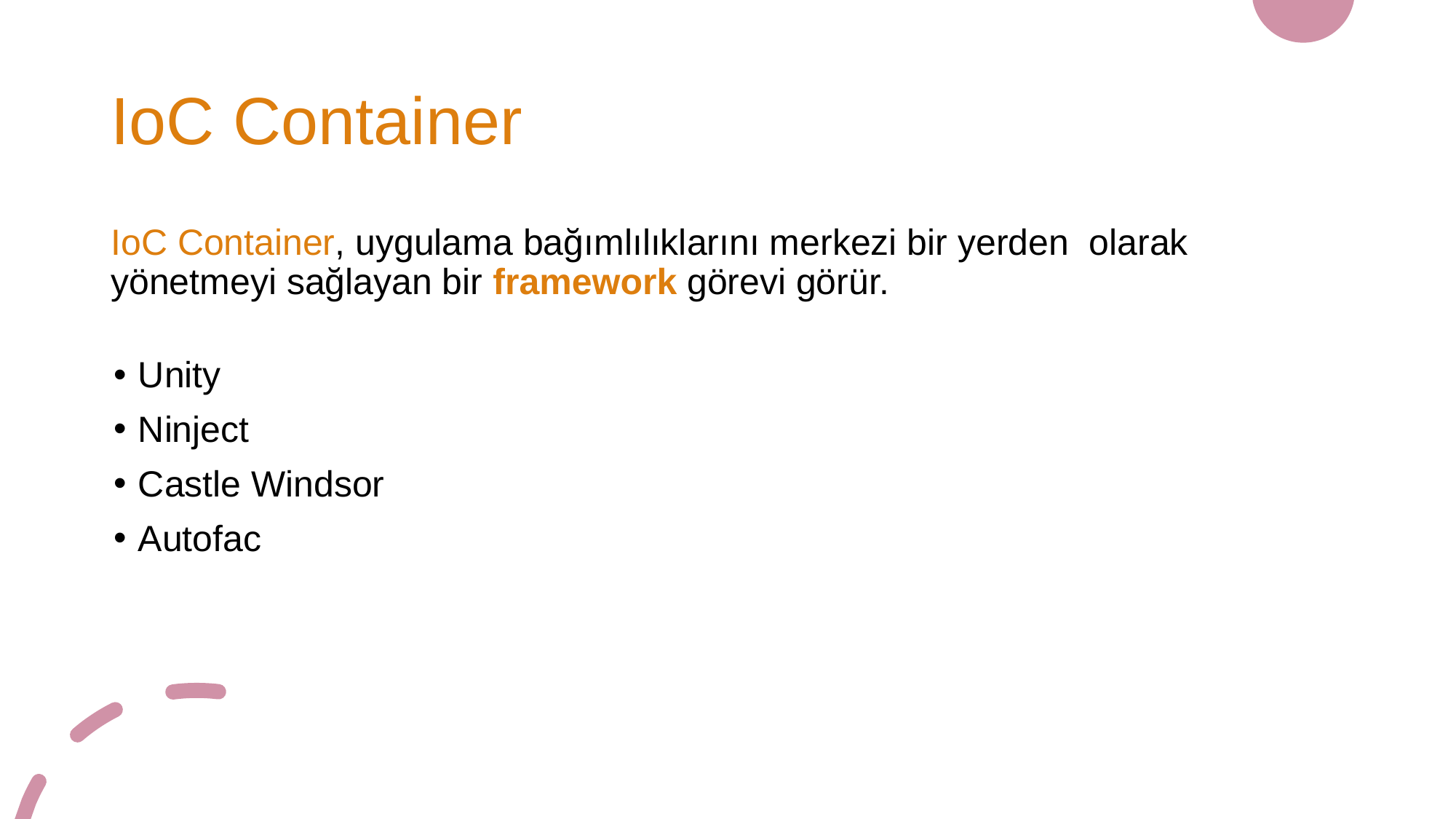

# IoC Container
IoC Container, uygulama bağımlılıklarını merkezi bir yerden  olarak yönetmeyi sağlayan bir framework görevi görür.

Unity
Ninject
Castle Windsor
Autofac